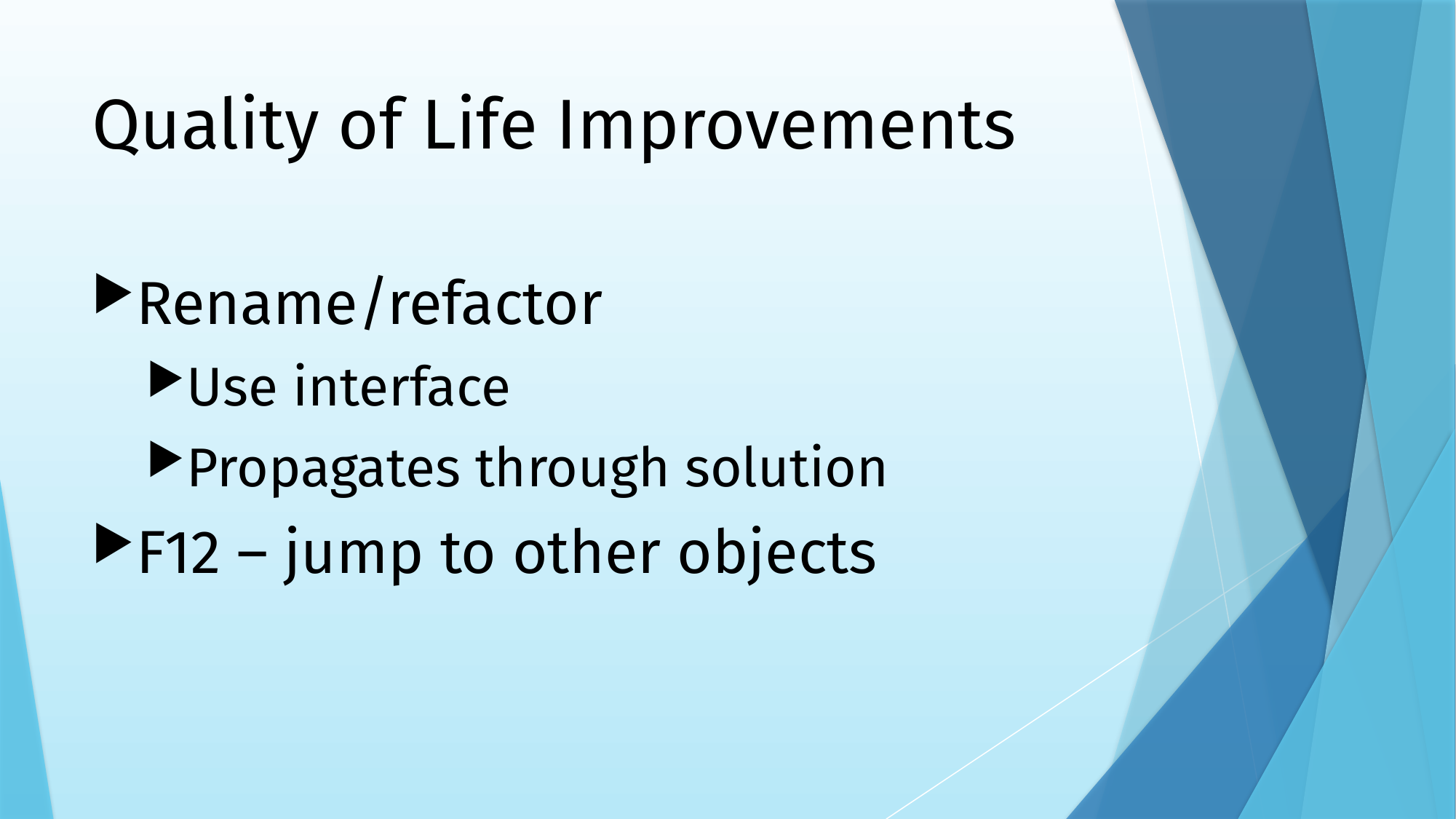

# Quality of Life Improvements
Rename/refactor
Use interface
Propagates through solution
F12 – jump to other objects